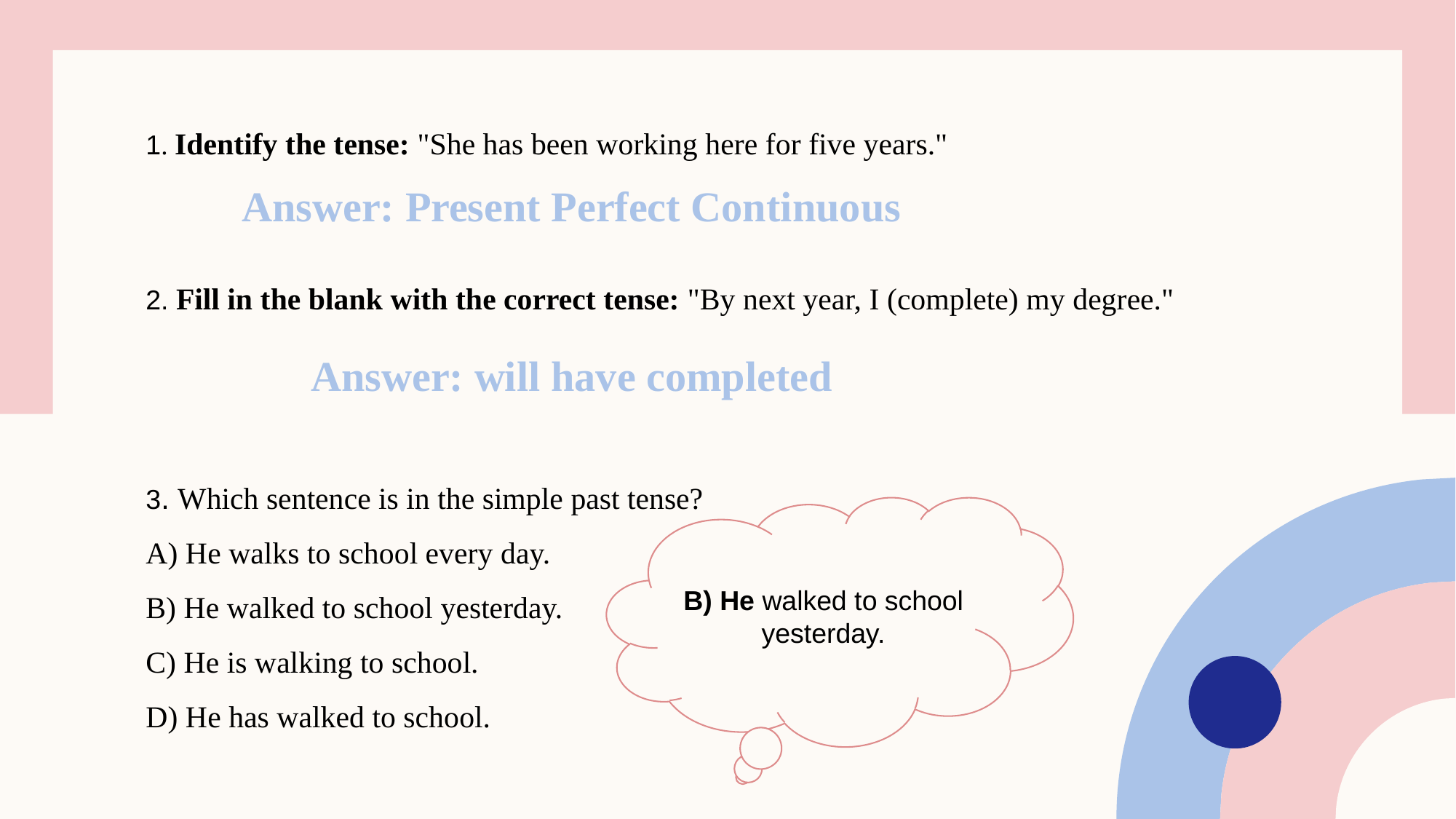

1. Identify the tense: "She has been working here for five years."

Answer: Present Perfect Continuous
2. Fill in the blank with the correct tense: "By next year, I (complete) my degree."
Answer: will have completed
3. Which sentence is in the simple past tense?
A) He walks to school every day.
B) He walked to school yesterday.
C) He is walking to school.
D) He has walked to school.
B) He walked to school yesterday.